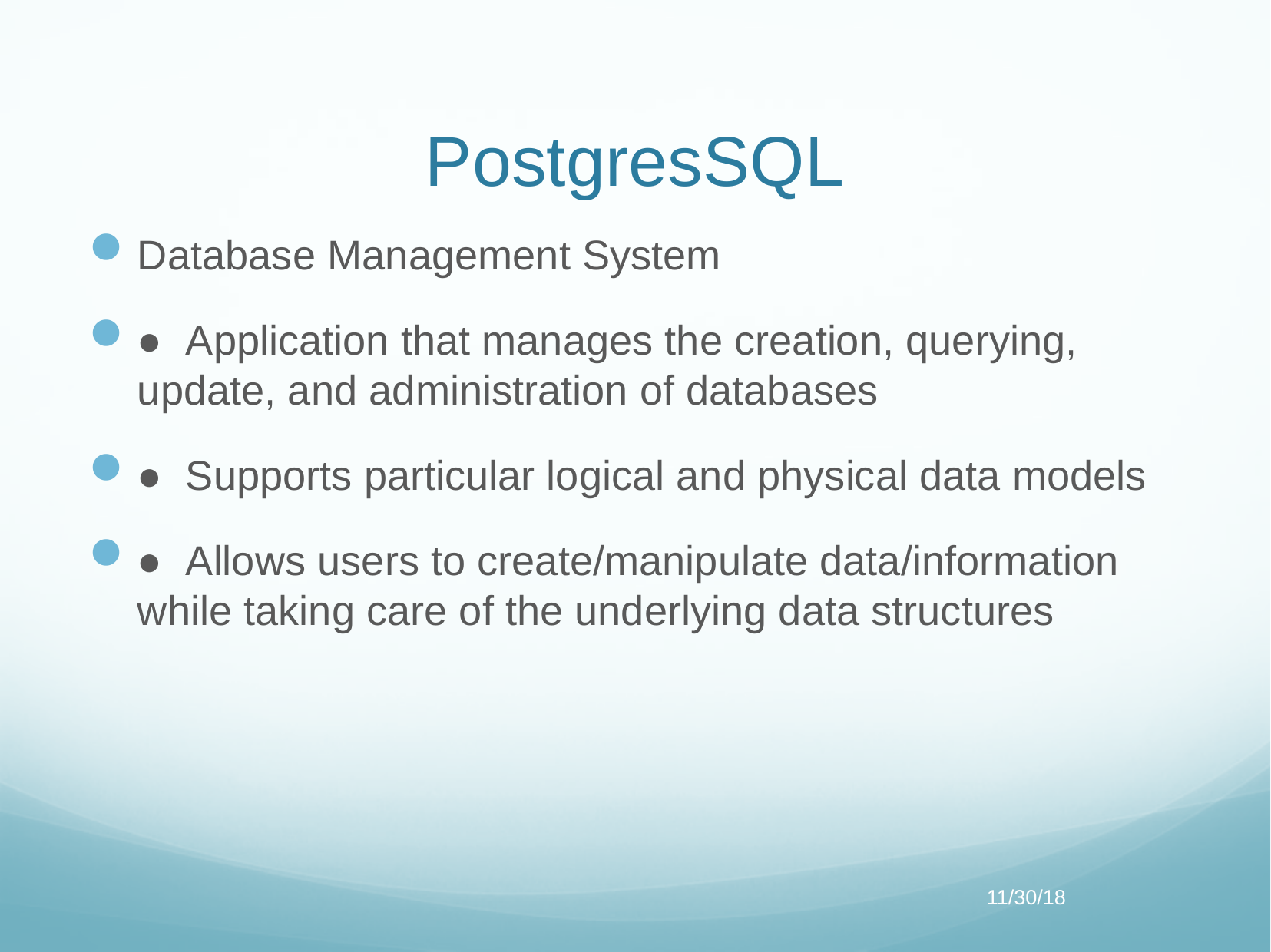

# PostgresSQL
Database Management System
●  Application that manages the creation, querying, update, and administration of databases
●  Supports particular logical and physical data models
●  Allows users to create/manipulate data/information while taking care of the underlying data structures

Web Sys I
11/30/18
4